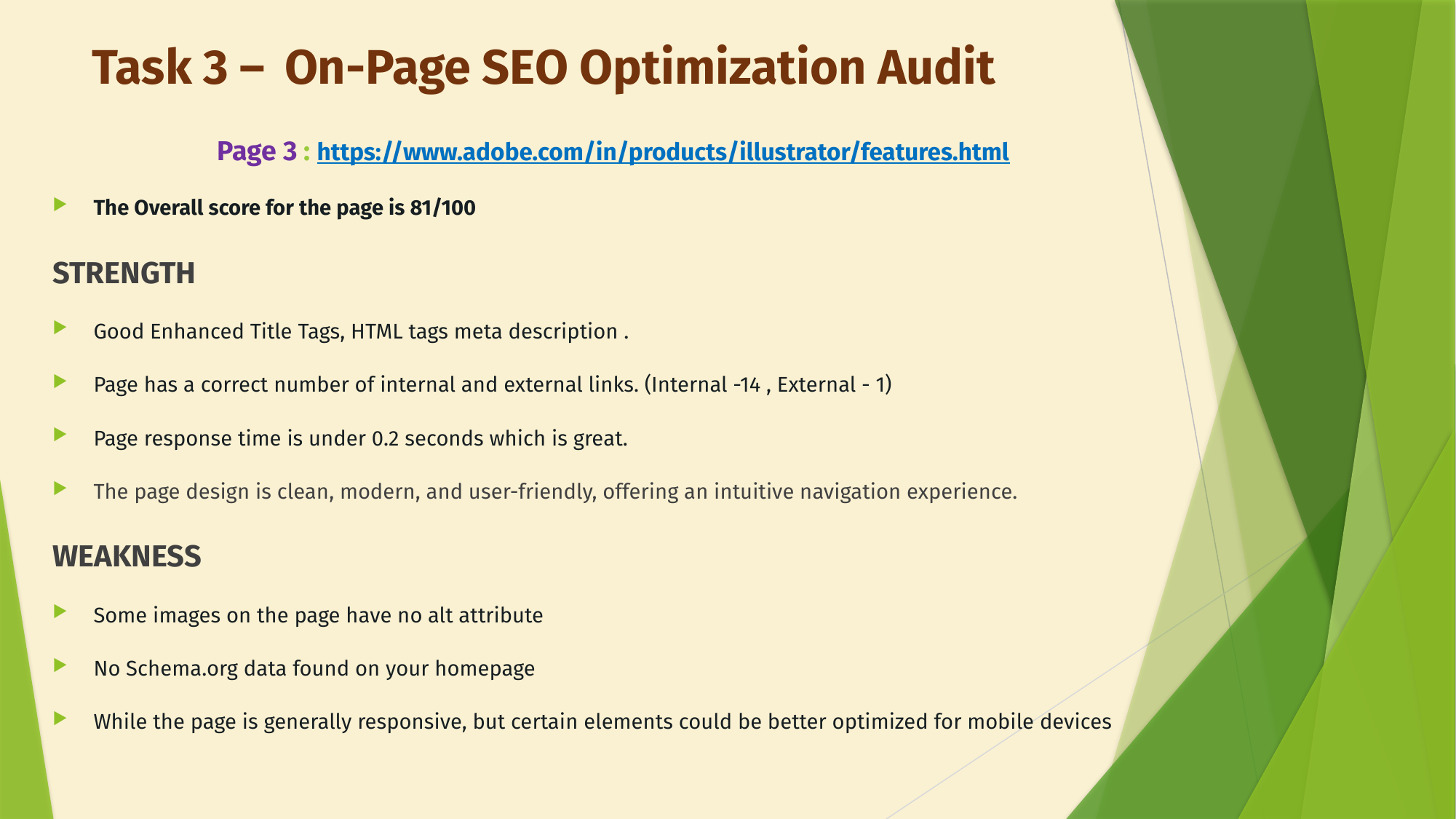

# Task 3 –  On-Page SEO Optimization Audit
Page 3 : https://www.adobe.com/in/products/illustrator/features.html
The Overall score for the page is 81/100
STRENGTH
Good Enhanced Title Tags, HTML tags meta description .
Page has a correct number of internal and external links. (Internal -14 , External - 1)
Page response time is under 0.2 seconds which is great.
The page design is clean, modern, and user-friendly, offering an intuitive navigation experience.
WEAKNESS
Some images on the page have no alt attribute
No Schema.org data found on your homepage
While the page is generally responsive, but certain elements could be better optimized for mobile devices